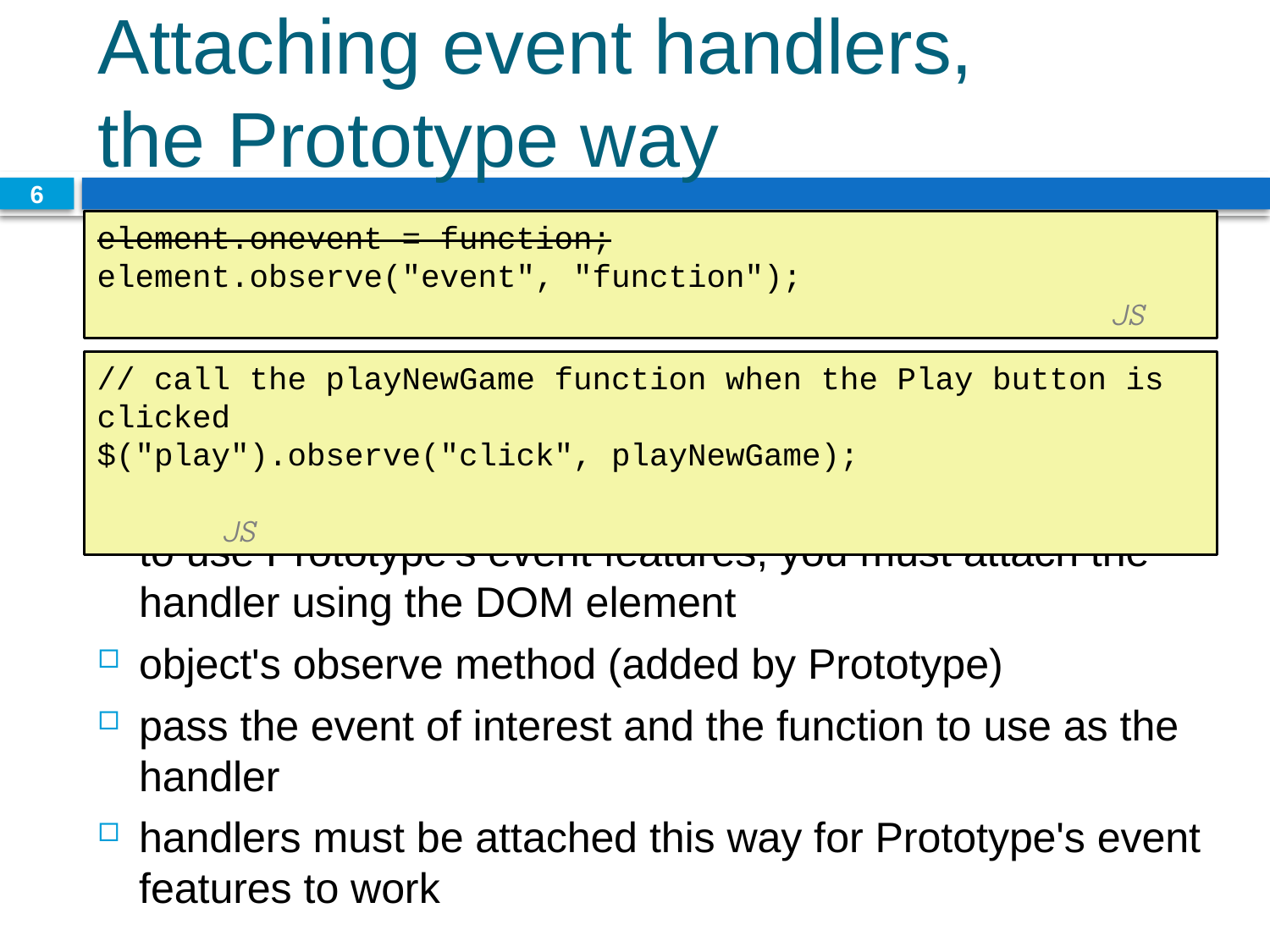

# Attaching event handlers, the Prototype way
6
element.onevent = function;
element.observe("event", "function");				         						JS
// call the playNewGame function when the Play button is clicked
$("play").observe("click", playNewGame);				         						JS
to use Prototype's event features, you must attach the handler using the DOM element
object's observe method (added by Prototype)
pass the event of interest and the function to use as the handler
handlers must be attached this way for Prototype's event features to work